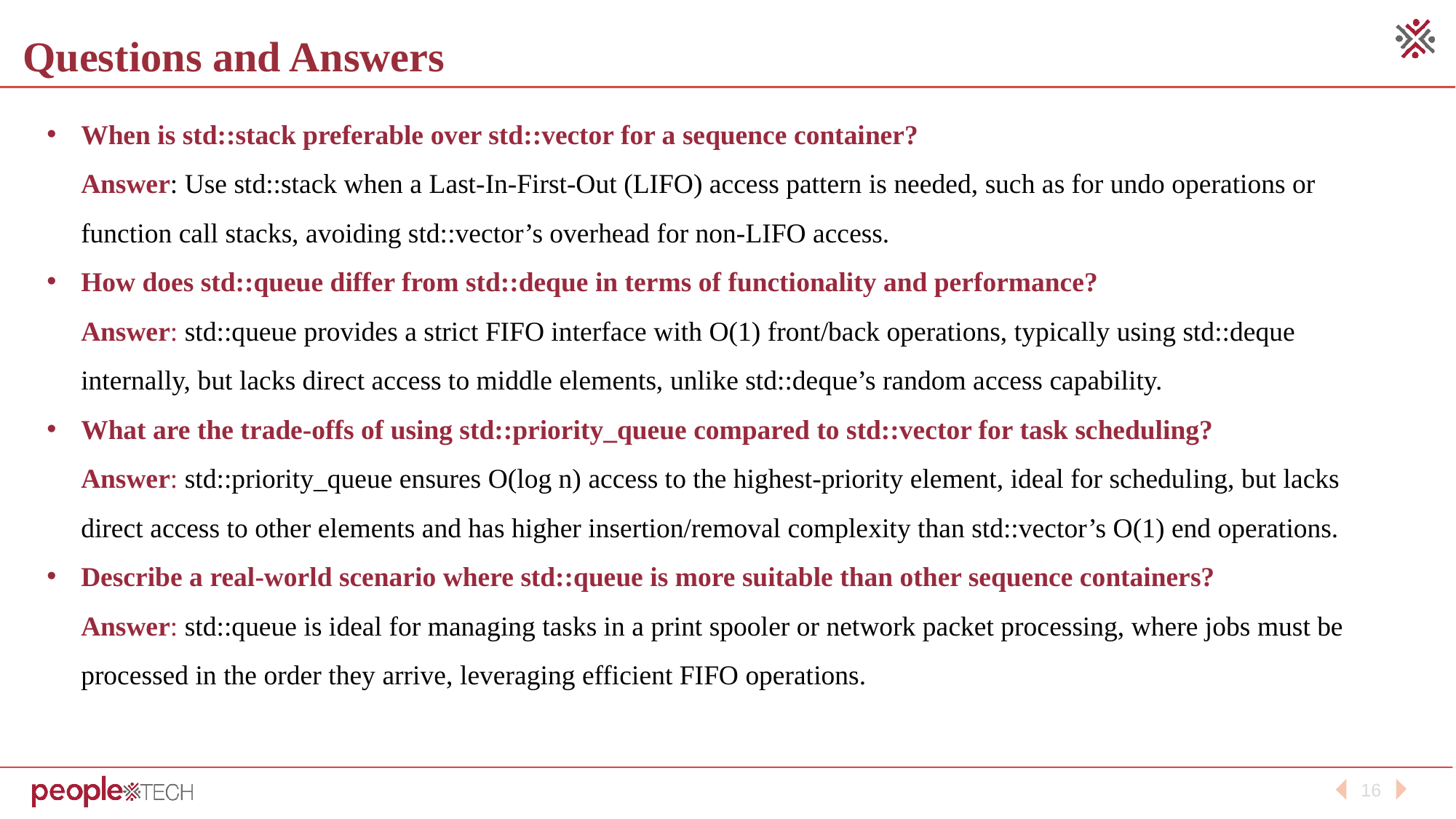

Questions and Answers

When is std::stack preferable over std::vector for a sequence container?
Answer: Use std::stack when a Last-In-First-Out (LIFO) access pattern is needed, such as for undo operations or function call stacks, avoiding std::vector’s overhead for non-LIFO access.
How does std::queue differ from std::deque in terms of functionality and performance?
Answer: std::queue provides a strict FIFO interface with O(1) front/back operations, typically using std::deque internally, but lacks direct access to middle elements, unlike std::deque’s random access capability.
What are the trade-offs of using std::priority_queue compared to std::vector for task scheduling?
Answer: std::priority_queue ensures O(log n) access to the highest-priority element, ideal for scheduling, but lacks direct access to other elements and has higher insertion/removal complexity than std::vector’s O(1) end operations.
Describe a real-world scenario where std::queue is more suitable than other sequence containers?
Answer: std::queue is ideal for managing tasks in a print spooler or network packet processing, where jobs must be processed in the order they arrive, leveraging efficient FIFO operations.